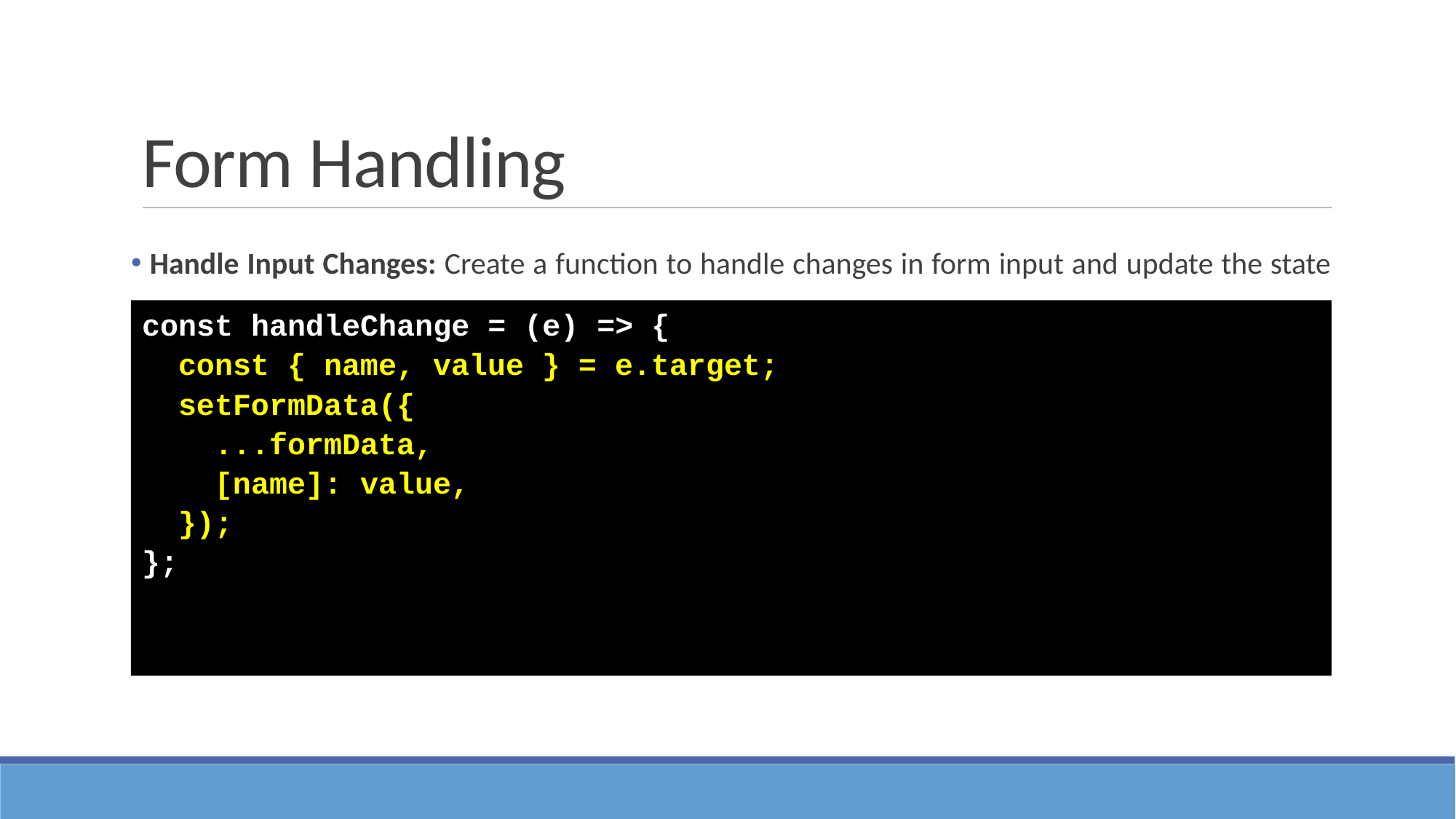

# Form Handling
 Handle Input Changes: Create a function to handle changes in form input and update the state accordingly.
const handleChange = (e) => {
  const { name, value } = e.target;
  setFormData({
    ...formData,
    [name]: value,
  });
};